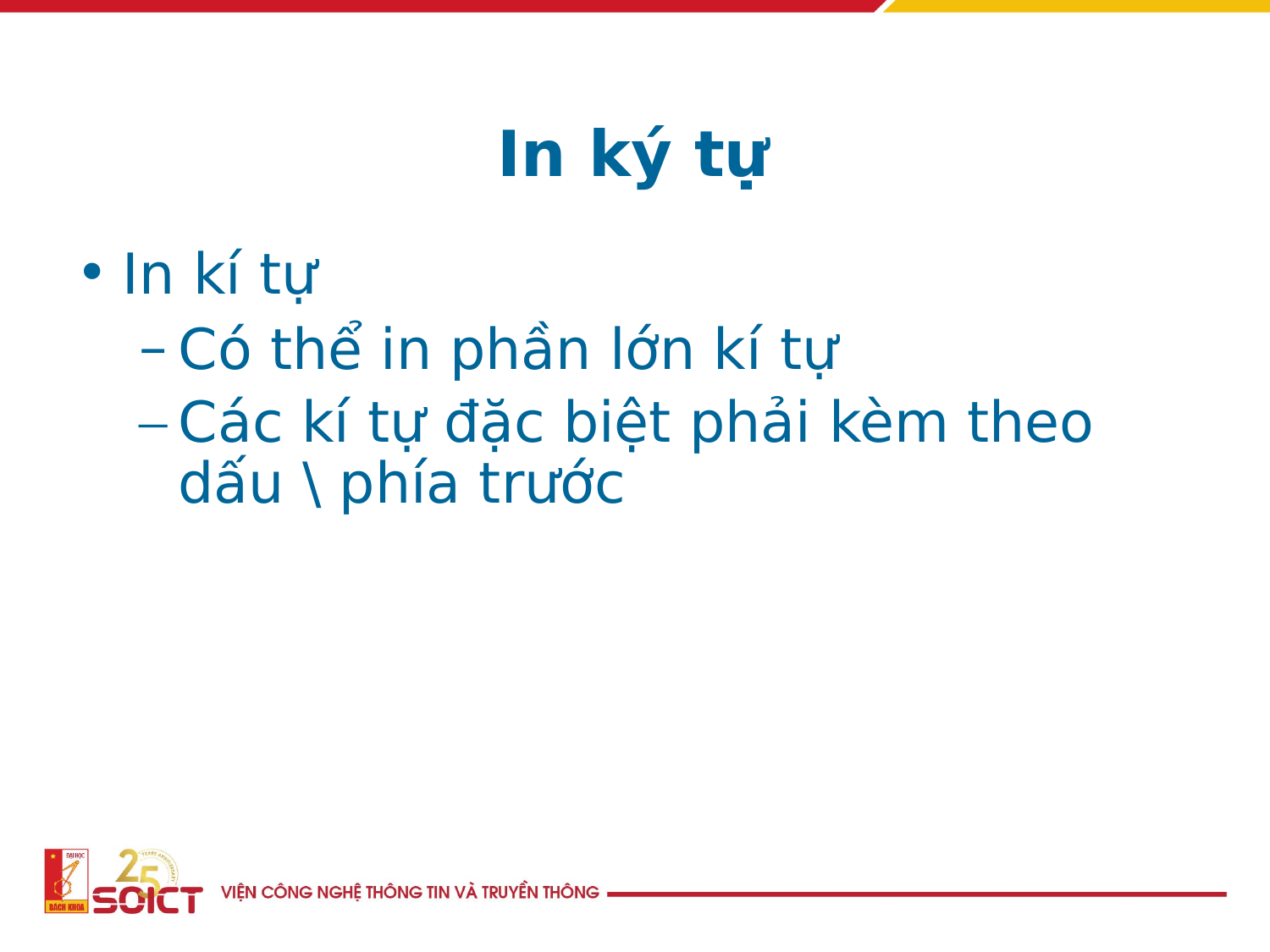

In ký tự
In kí tự
Có thể in phần lớn kí tự
Các kí tự đặc biệt phải kèm theo dấu \ phía trước